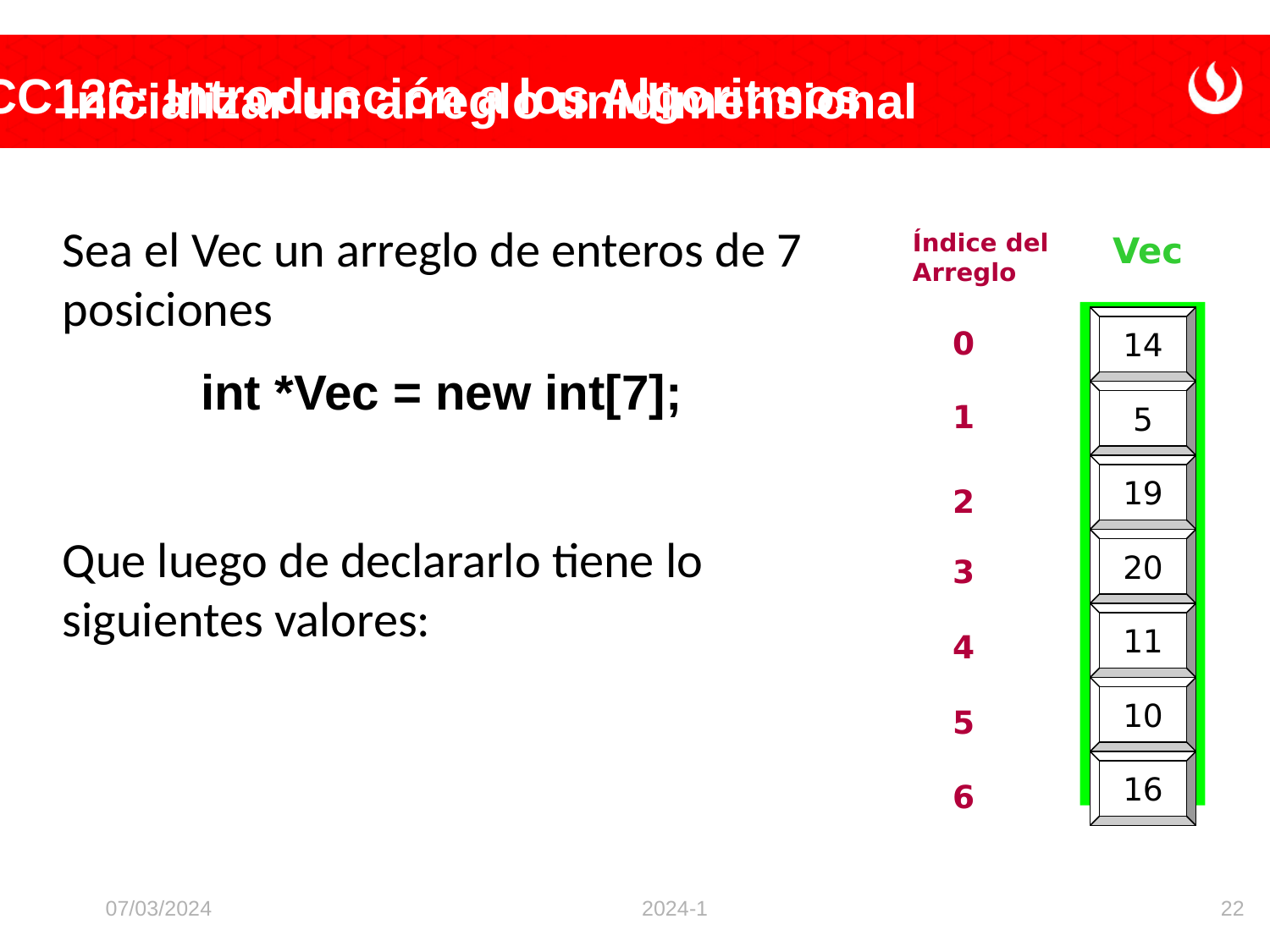

Inicializar un arreglo unidimensional
Sea el Vec un arreglo de enteros de 7 posiciones
 int *Vec = new int[7];

Que luego de declararlo tiene lo siguientes valores:
Índice del Arreglo
Vec

14

0
5
1
19
2
20
3
11
4
10
5
16
6
07/03/2024
2024-1
22